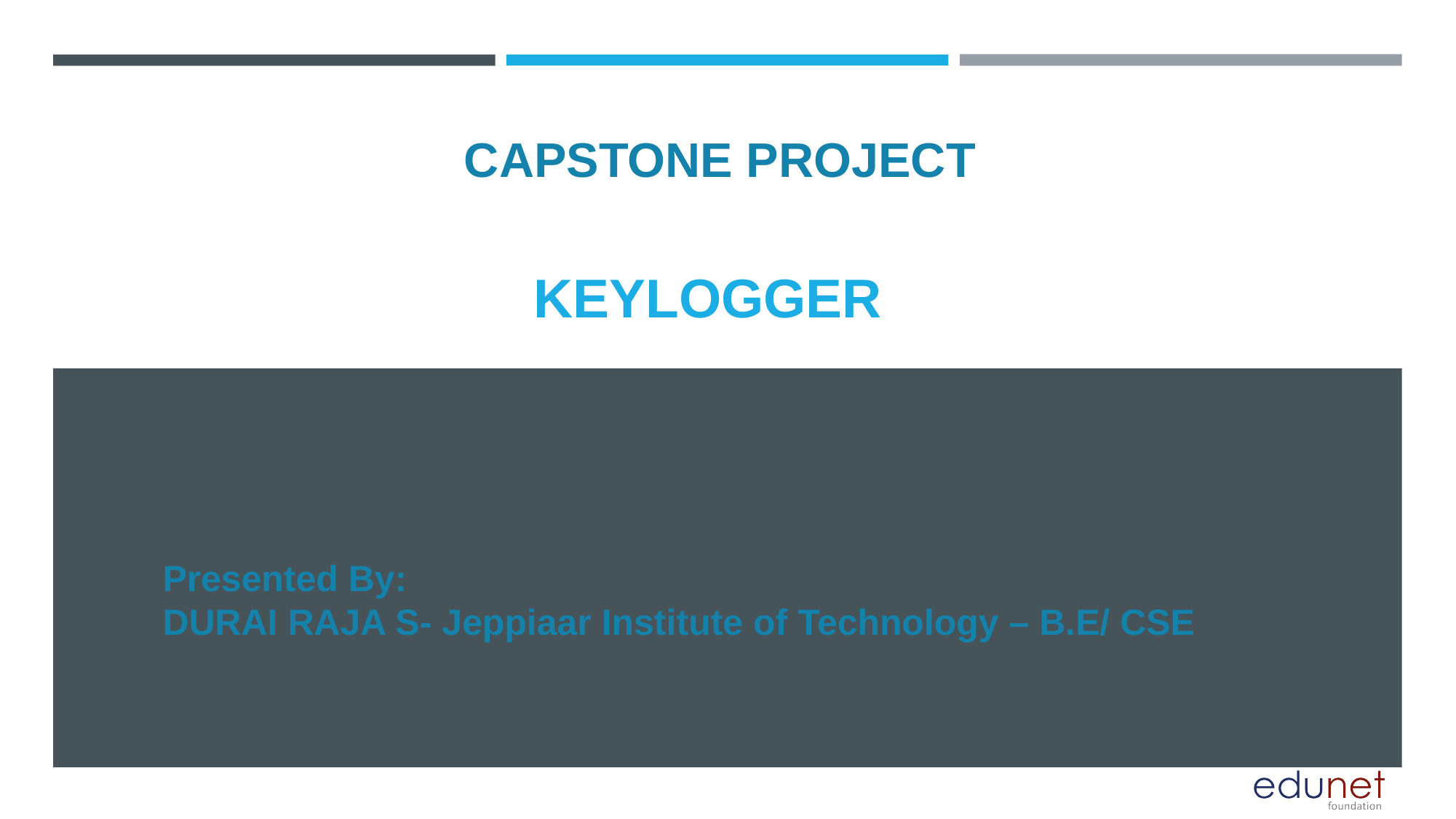

CAPSTONE PROJECT
# KEYLOGGER
Presented By:
DURAI RAJA S- Jeppiaar Institute of Technology – B.E/ CSE